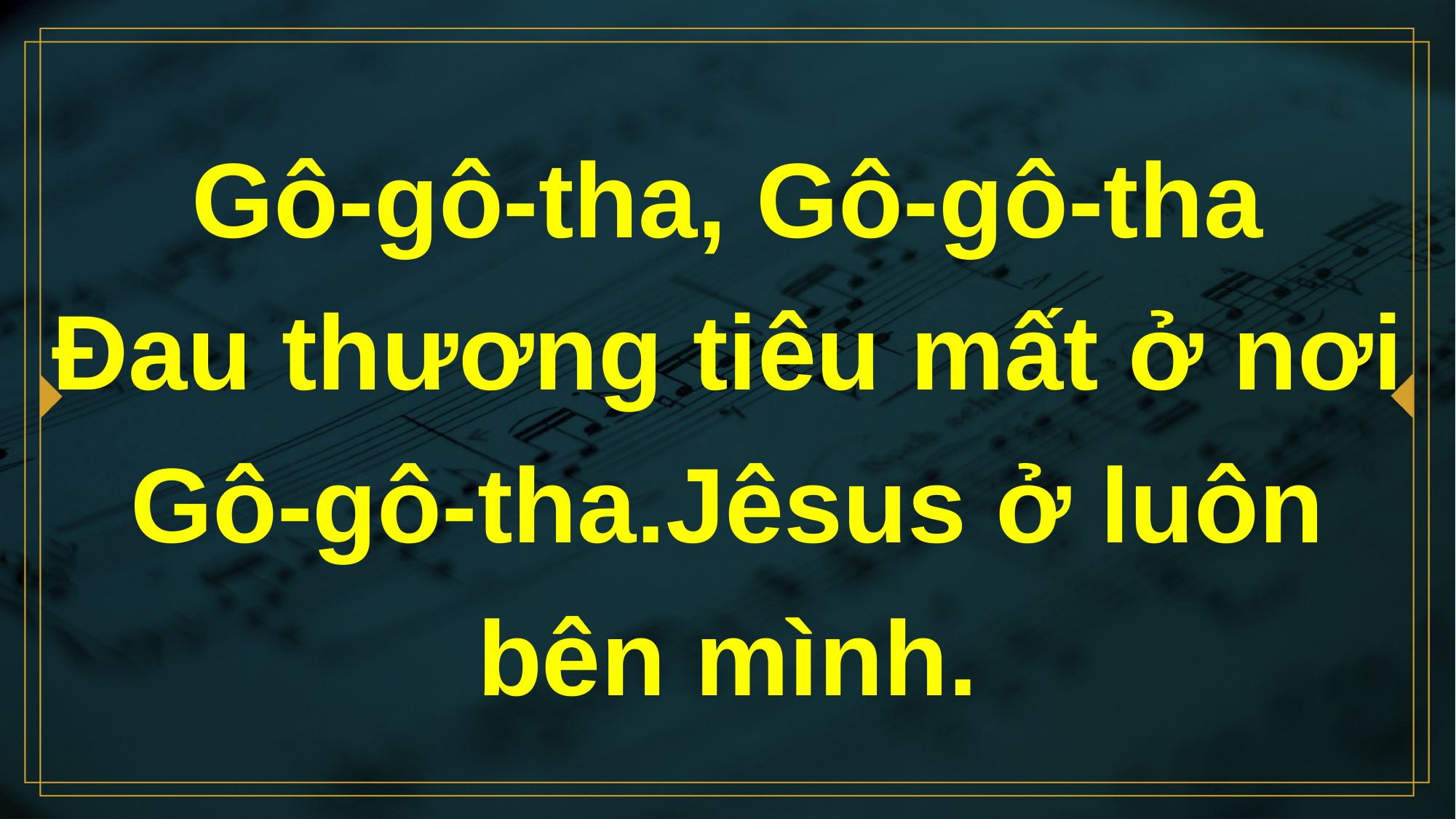

# Gô-gô-tha, Gô-gô-tha Ðau thương tiêu mất ở nơi Gô-gô-tha.Jêsus ở luôn bên mình.